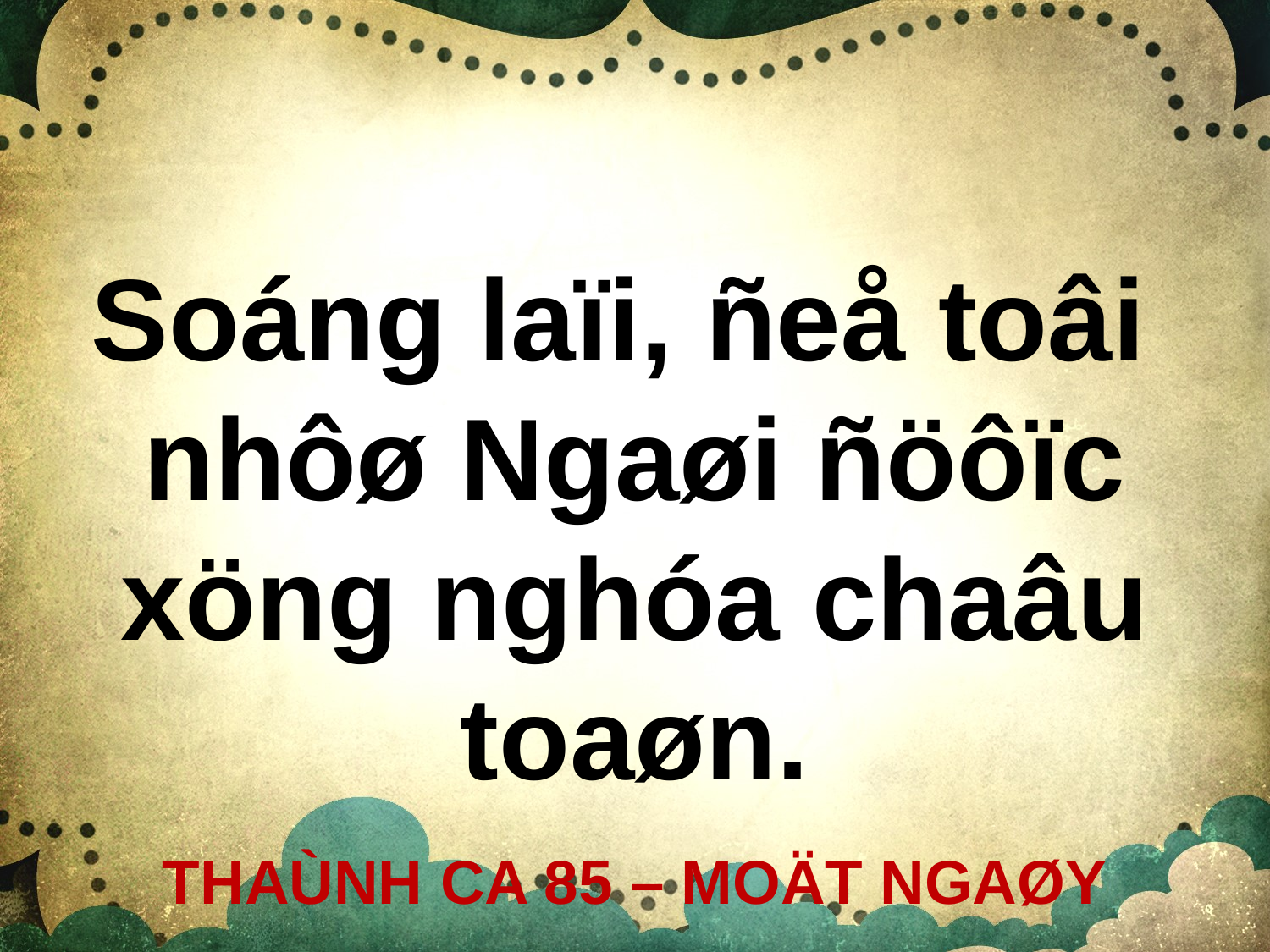

Soáng laïi, ñeå toâi
nhôø Ngaøi ñöôïc xöng nghóa chaâu toaøn.
THAÙNH CA 85 – MOÄT NGAØY